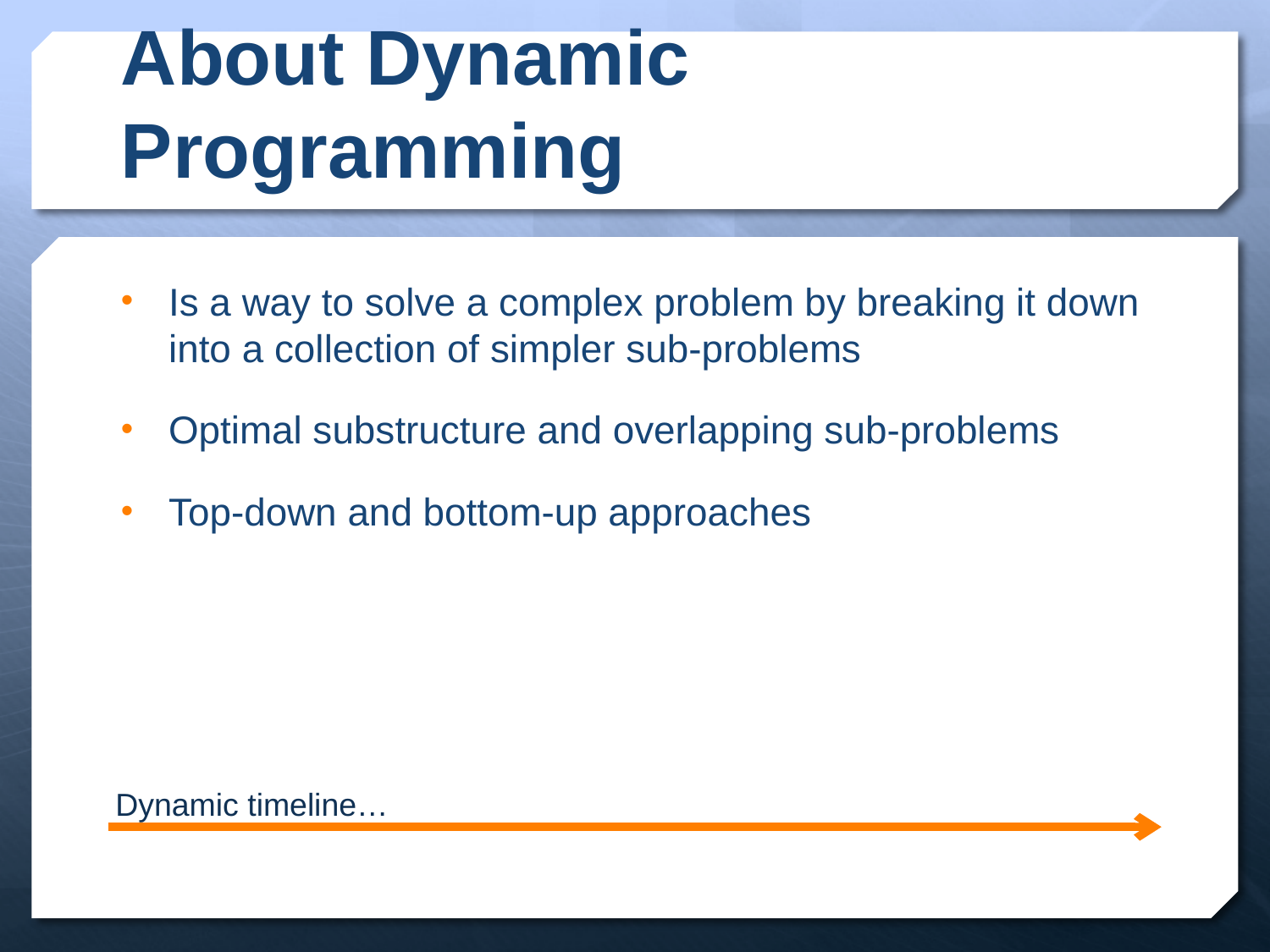

# About Dynamic Programming
Is a way to solve a complex problem by breaking it down into a collection of simpler sub-problems
Optimal substructure and overlapping sub-problems
Top-down and bottom-up approaches

Dynamic timeline…